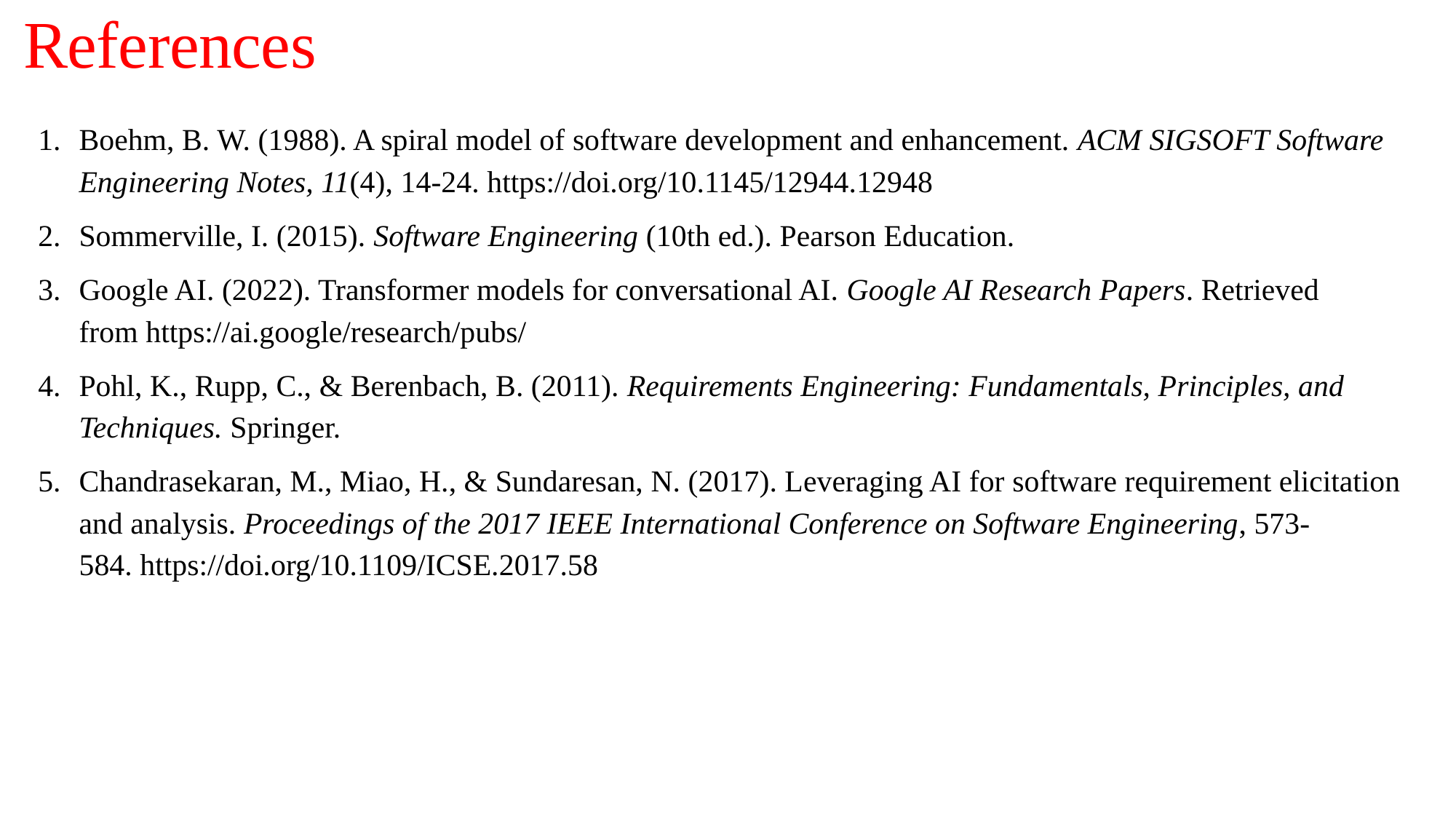

# References
Boehm, B. W. (1988). A spiral model of software development and enhancement. ACM SIGSOFT Software Engineering Notes, 11(4), 14-24. https://doi.org/10.1145/12944.12948
Sommerville, I. (2015). Software Engineering (10th ed.). Pearson Education.
Google AI. (2022). Transformer models for conversational AI. Google AI Research Papers. Retrieved from https://ai.google/research/pubs/
Pohl, K., Rupp, C., & Berenbach, B. (2011). Requirements Engineering: Fundamentals, Principles, and Techniques. Springer.
Chandrasekaran, M., Miao, H., & Sundaresan, N. (2017). Leveraging AI for software requirement elicitation and analysis. Proceedings of the 2017 IEEE International Conference on Software Engineering, 573-584. https://doi.org/10.1109/ICSE.2017.58